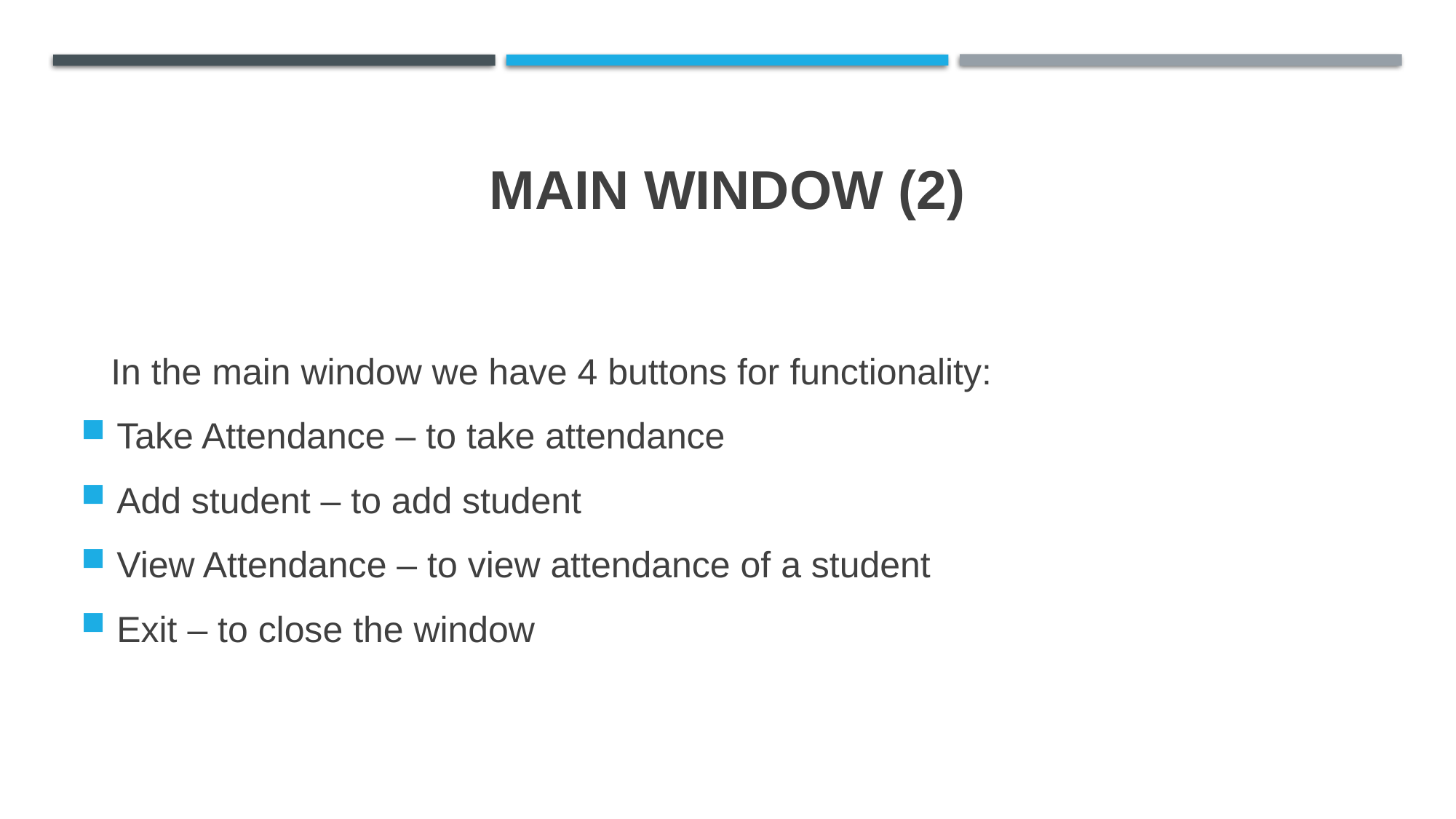

# Main window (2)
   In the main window we have 4 buttons for functionality:
Take Attendance – to take attendance
Add student – to add student
View Attendance – to view attendance of a student
Exit – to close the window